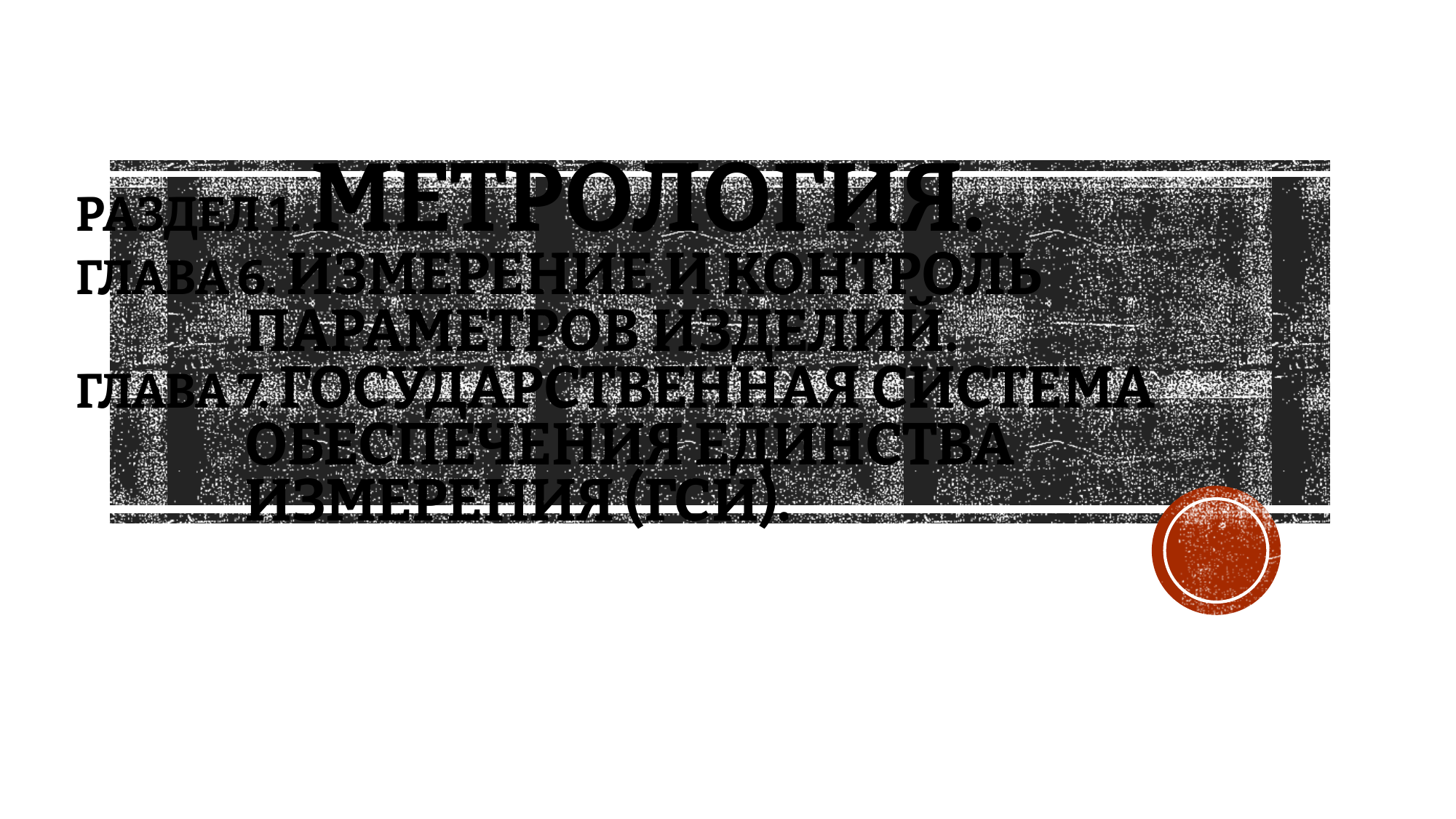

СС
# Раздел 1. МЕТРОЛОГИЯ. Глава 6. Измерение и контроль параметров изделий. Глава 7. ГОСУДАРСТВЕННАЯ СИСТЕМА ОБЕСПЕЧЕНИЯ ЕДИНСТВА ИЗМЕРЕНИЯ (ГСИ).